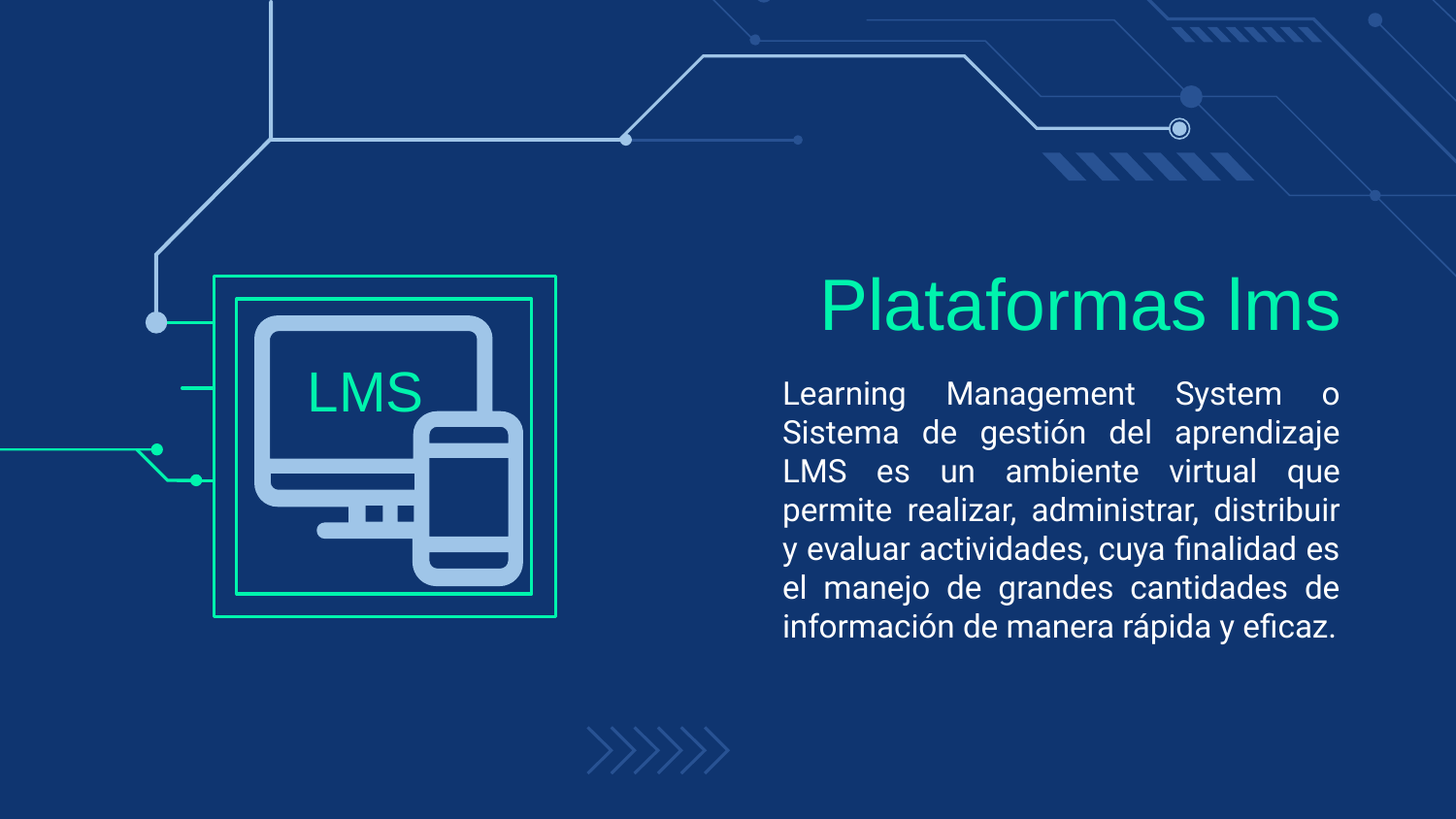

# Plataformas lms

LMS
Learning Management System o Sistema de gestión del aprendizaje LMS es un ambiente virtual que permite realizar, administrar, distribuir y evaluar actividades, cuya finalidad es el manejo de grandes cantidades de información de manera rápida y eficaz.